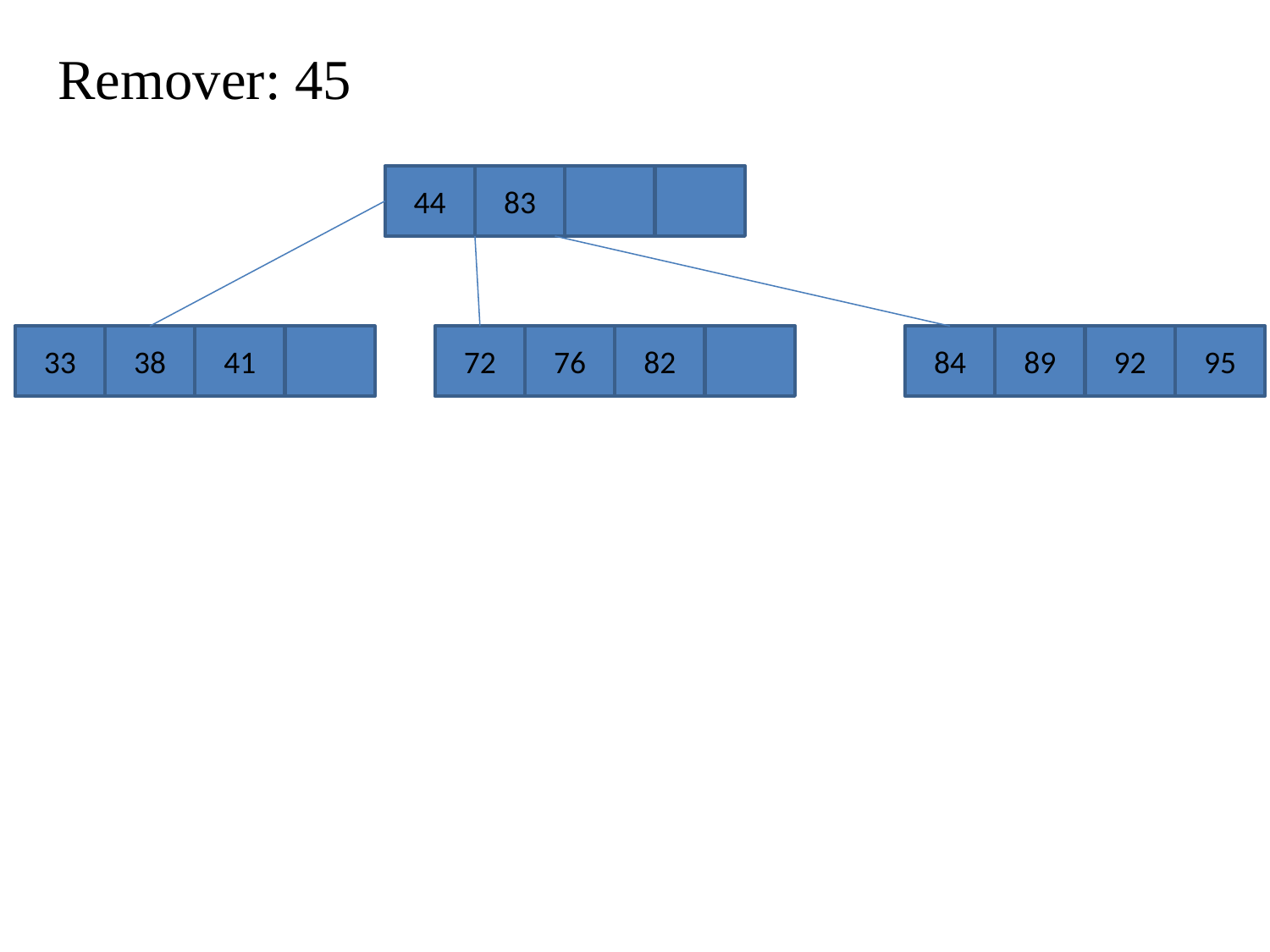

Remover: 45
44
83

33
38
41

72
76
82

84
89
92
95